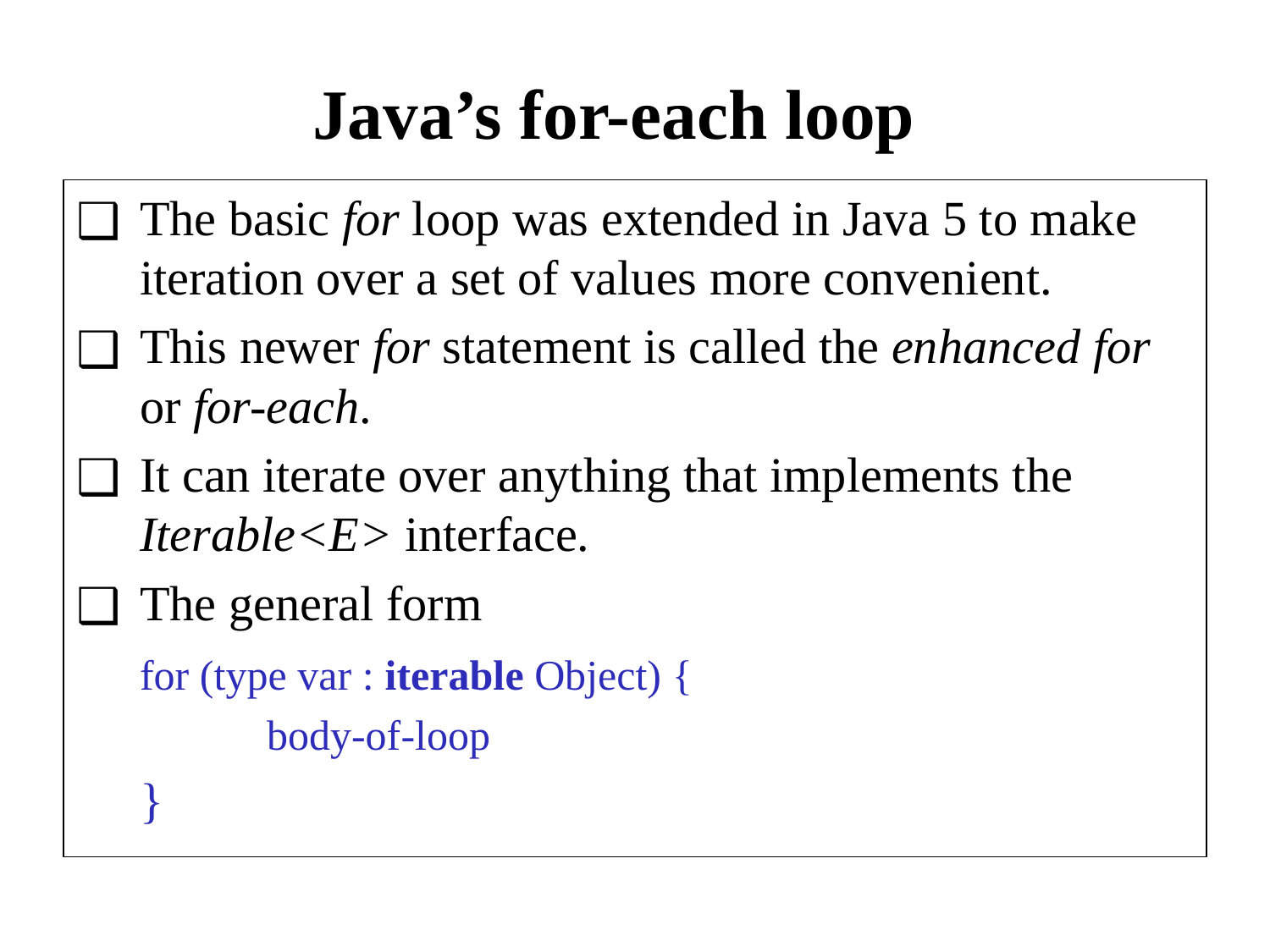

# Java’s for-each loop
The basic for loop was extended in Java 5 to make iteration over a set of values more convenient.
This newer for statement is called the enhanced for or for-each.
It can iterate over anything that implements the Iterable<E> interface.
The general form
	for (type var : iterable Object) {
		body-of-loop
	}